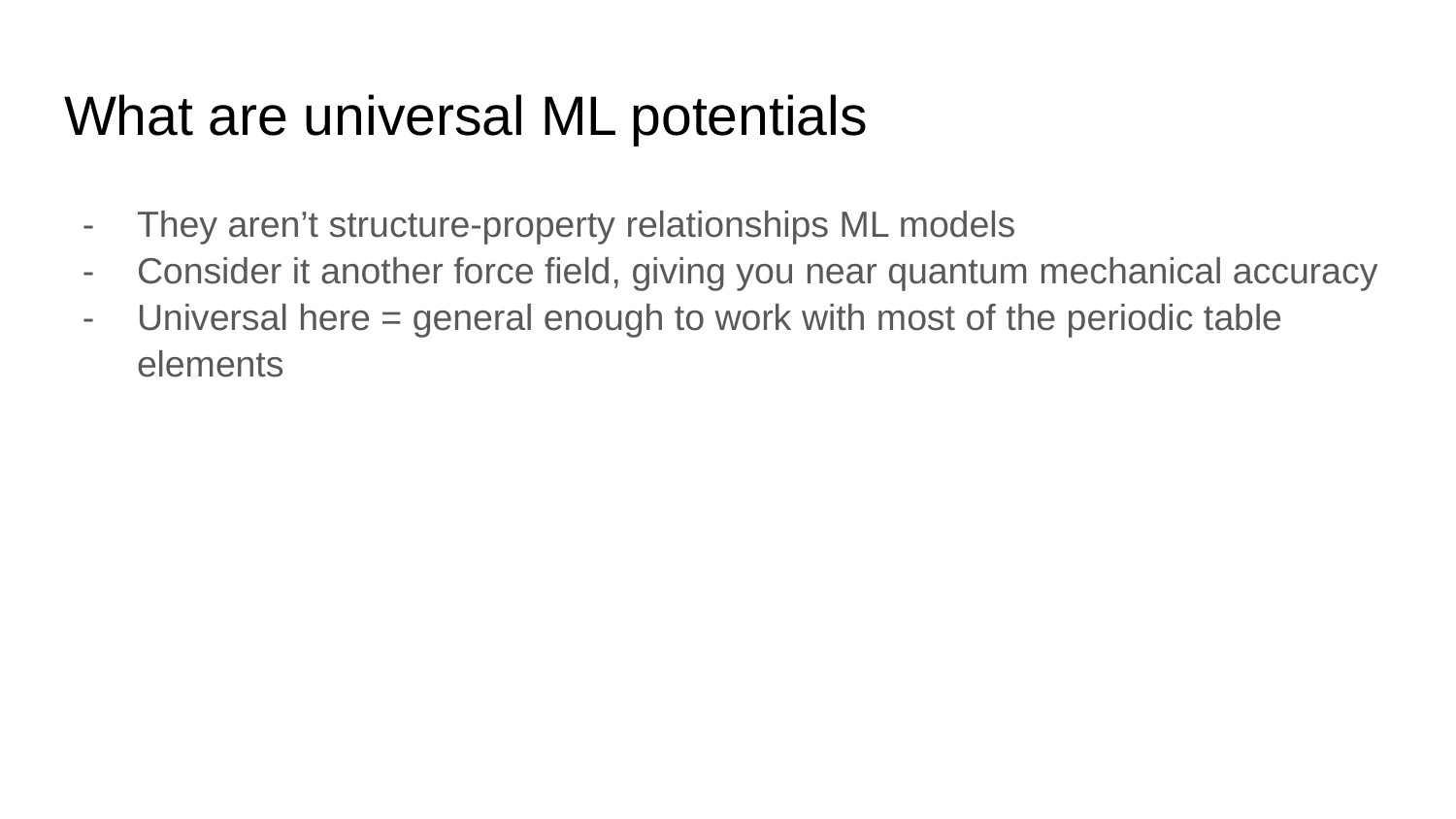

# What are universal ML potentials
They aren’t structure-property relationships ML models
Consider it another force field, giving you near quantum mechanical accuracy
Universal here = general enough to work with most of the periodic table elements